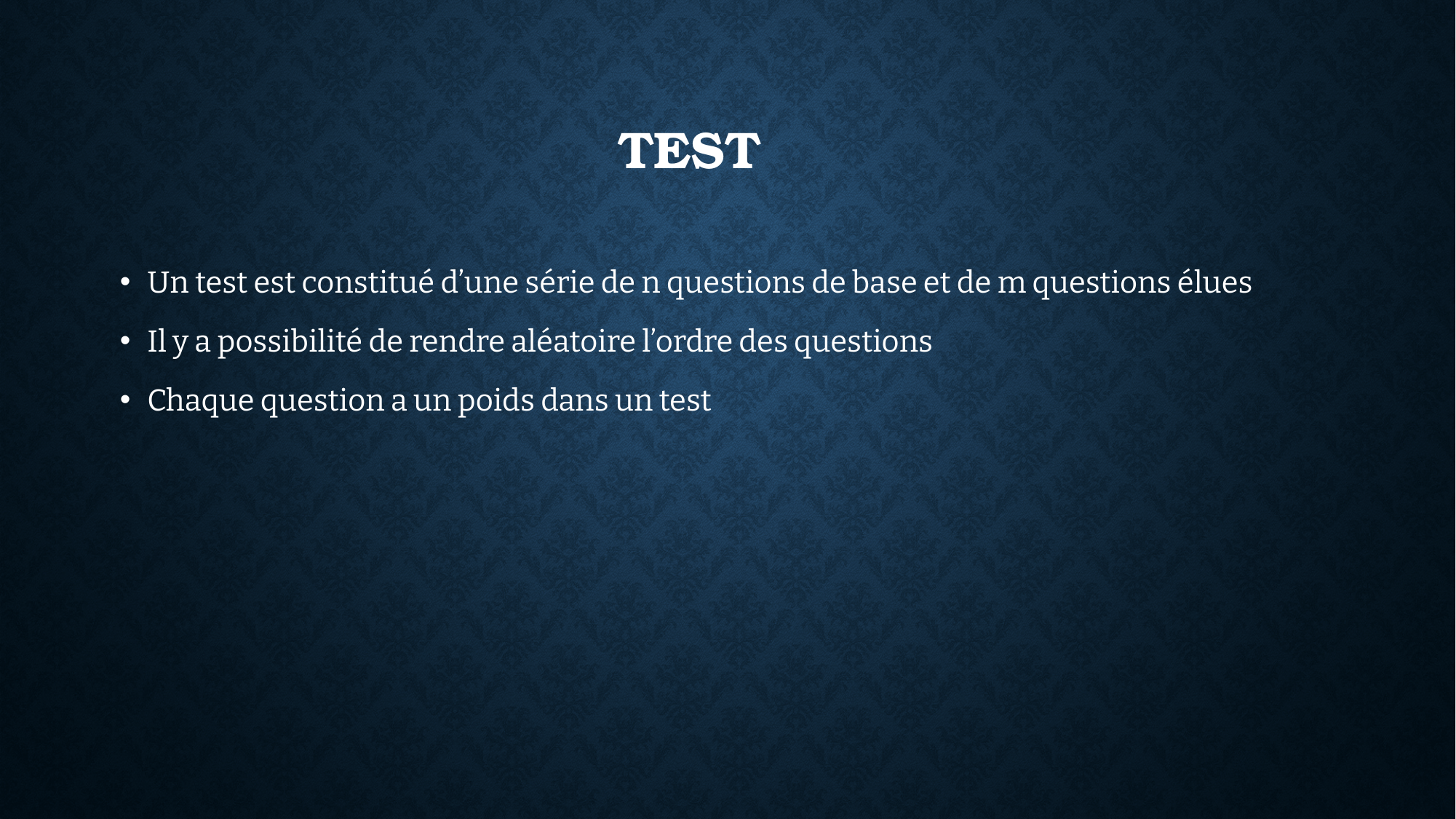

# Test
Un test est constitué d’une série de n questions de base et de m questions élues
Il y a possibilité de rendre aléatoire l’ordre des questions
Chaque question a un poids dans un test